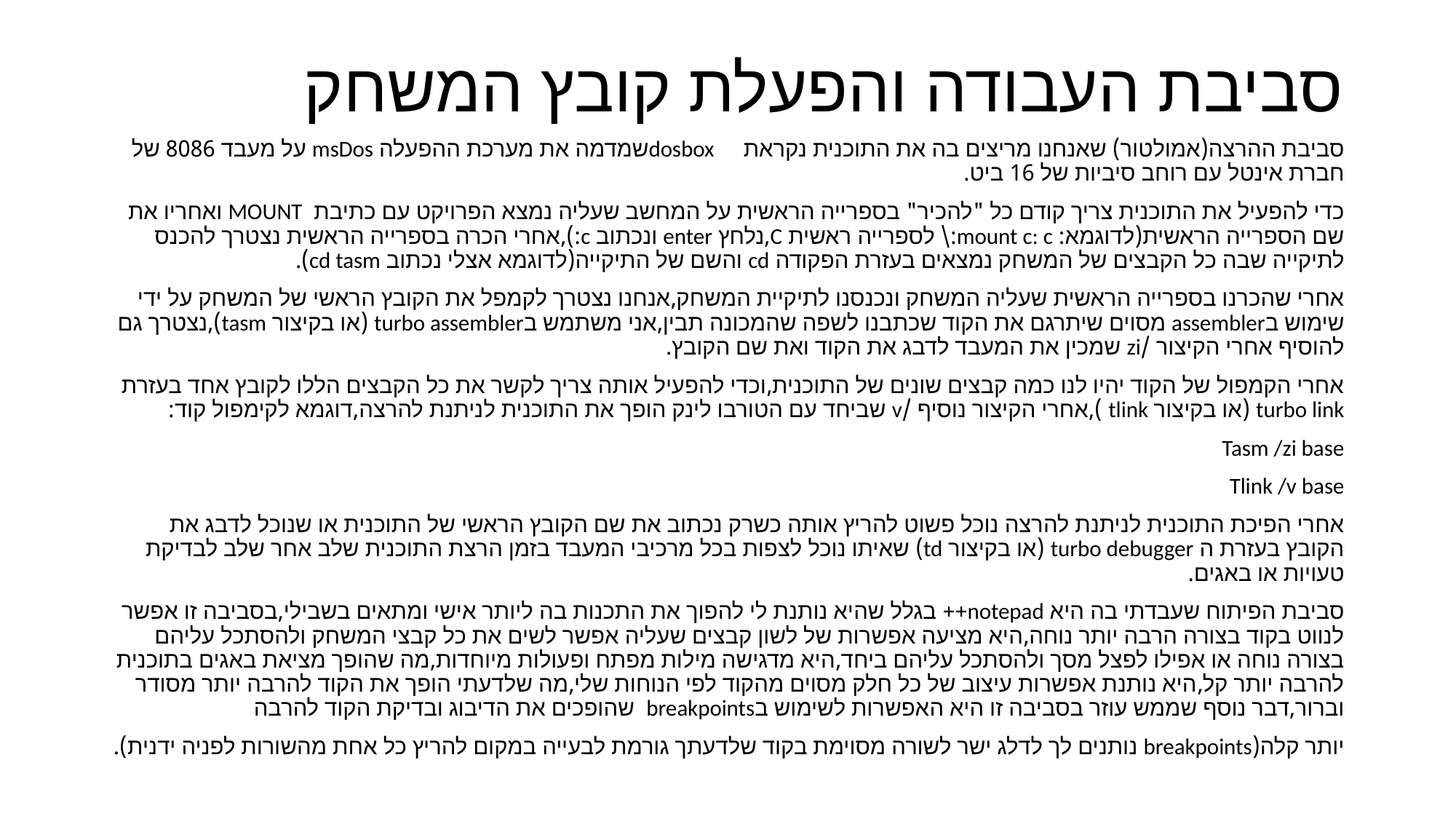

# סביבת העבודה והפעלת קובץ המשחק
סביבת ההרצה(אמולטור) שאנחנו מריצים בה את התוכנית נקראת     dosboxשמדמה את מערכת ההפעלה msDos על מעבד 8086 של חברת אינטל עם רוחב סיביות של 16 ביט.
כדי להפעיל את התוכנית צריך קודם כל "להכיר" בספרייה הראשית על המחשב שעליה נמצא הפרויקט עם כתיבת  MOUNT ואחריו את שם הספרייה הראשית(לדוגמא: mount c: c:\ לספרייה ראשית C,נלחץ enter ונכתוב c:),אחרי הכרה בספרייה הראשית נצטרך להכנס לתיקייה שבה כל הקבצים של המשחק נמצאים בעזרת הפקודה cd והשם של התיקייה(לדוגמא אצלי נכתוב cd tasm).
אחרי שהכרנו בספרייה הראשית שעליה המשחק ונכנסנו לתיקיית המשחק,אנחנו נצטרך לקמפל את הקובץ הראשי של המשחק על ידי שימוש בassembler מסוים שיתרגם את הקוד שכתבנו לשפה שהמכונה תבין,אני משתמש בturbo assembler (או בקיצור tasm),נצטרך גם להוסיף אחרי הקיצור /zi שמכין את המעבד לדבג את הקוד ואת שם הקובץ.
אחרי הקמפול של הקוד יהיו לנו כמה קבצים שונים של התוכנית,וכדי להפעיל אותה צריך לקשר את כל הקבצים הללו לקובץ אחד בעזרת turbo link (או בקיצור tlink ),אחרי הקיצור נוסיף /v שביחד עם הטורבו לינק הופך את התוכנית לניתנת להרצה,דוגמא לקימפול קוד:
Tasm /zi base
Tlink /v base
אחרי הפיכת התוכנית לניתנת להרצה נוכל פשוט להריץ אותה כשרק נכתוב את שם הקובץ הראשי של התוכנית או שנוכל לדבג את הקובץ בעזרת ה turbo debugger (או בקיצור td) שאיתו נוכל לצפות בכל מרכיבי המעבד בזמן הרצת התוכנית שלב אחר שלב לבדיקת טעויות או באגים.
סביבת הפיתוח שעבדתי בה היא notepad++ בגלל שהיא נותנת לי להפוך את התכנות בה ליותר אישי ומתאים בשבילי,בסביבה זו אפשר לנווט בקוד בצורה הרבה יותר נוחה,היא מציעה אפשרות של לשון קבצים שעליה אפשר לשים את כל קבצי המשחק ולהסתכל עליהם בצורה נוחה או אפילו לפצל מסך ולהסתכל עליהם ביחד,היא מדגישה מילות מפתח ופעולות מיוחדות,מה שהופך מציאת באגים בתוכנית להרבה יותר קל,היא נותנת אפשרות עיצוב של כל חלק מסוים מהקוד לפי הנוחות שלי,מה שלדעתי הופך את הקוד להרבה יותר מסודר וברור,דבר נוסף שממש עוזר בסביבה זו היא האפשרות לשימוש בbreakpoints  שהופכים את הדיבוג ובדיקת הקוד להרבה
יותר קלה(breakpoints נותנים לך לדלג ישר לשורה מסוימת בקוד שלדעתך גורמת לבעייה במקום להריץ כל אחת מהשורות לפניה ידנית).